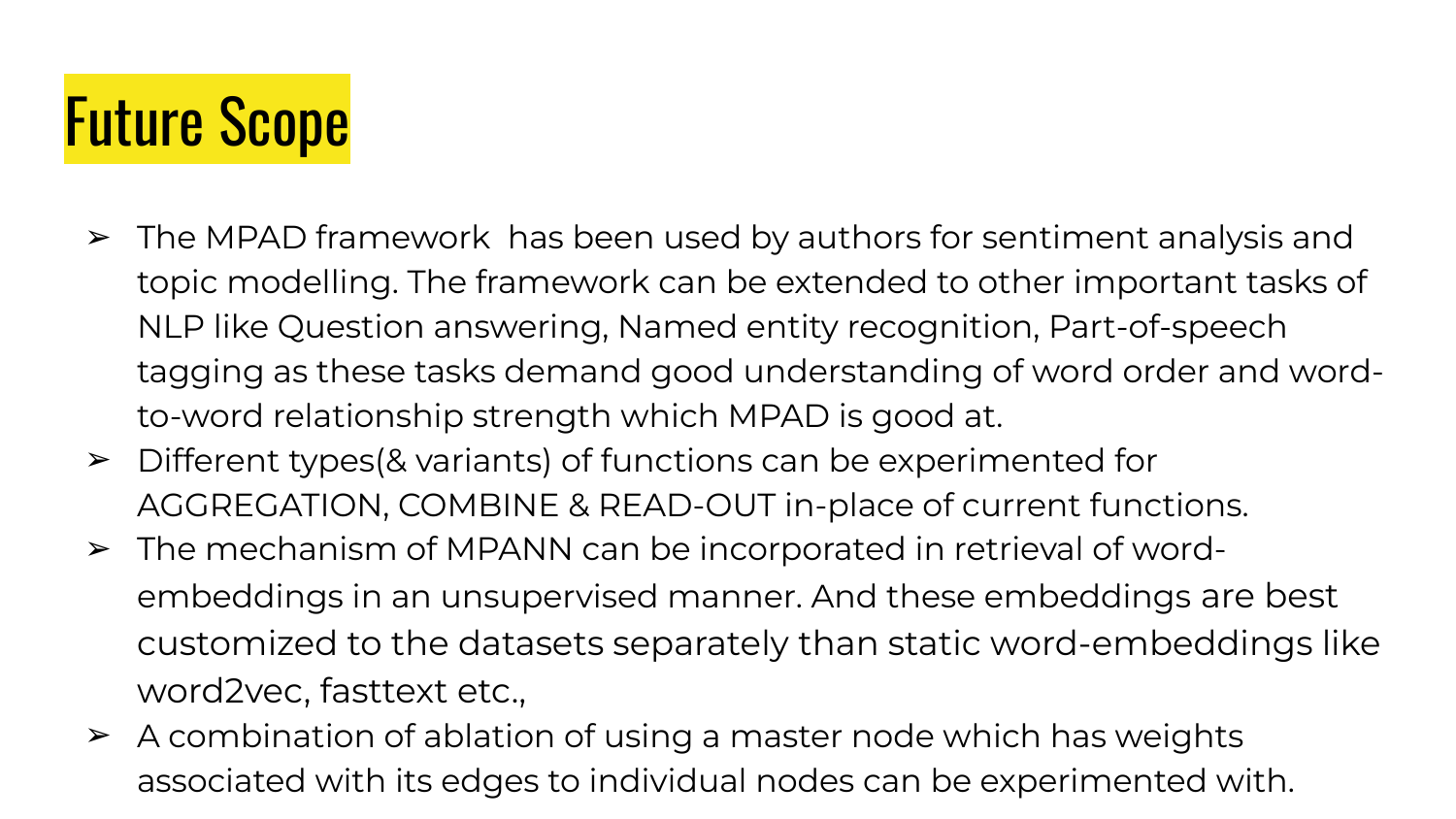

# Future Scope
The MPAD framework  has been used by authors for sentiment analysis and topic modelling. The framework can be extended to other important tasks of NLP like Question answering, Named entity recognition, Part-of-speech tagging as these tasks demand good understanding of word order and word-to-word relationship strength which MPAD is good at.
Different types(& variants) of functions can be experimented for AGGREGATION, COMBINE & READ-OUT in-place of current functions.
The mechanism of MPANN can be incorporated in retrieval of word-embeddings in an unsupervised manner. And these embeddings are best customized to the datasets separately than static word-embeddings like word2vec, fasttext etc.,
A combination of ablation of using a master node which has weights associated with its edges to individual nodes can be experimented with.